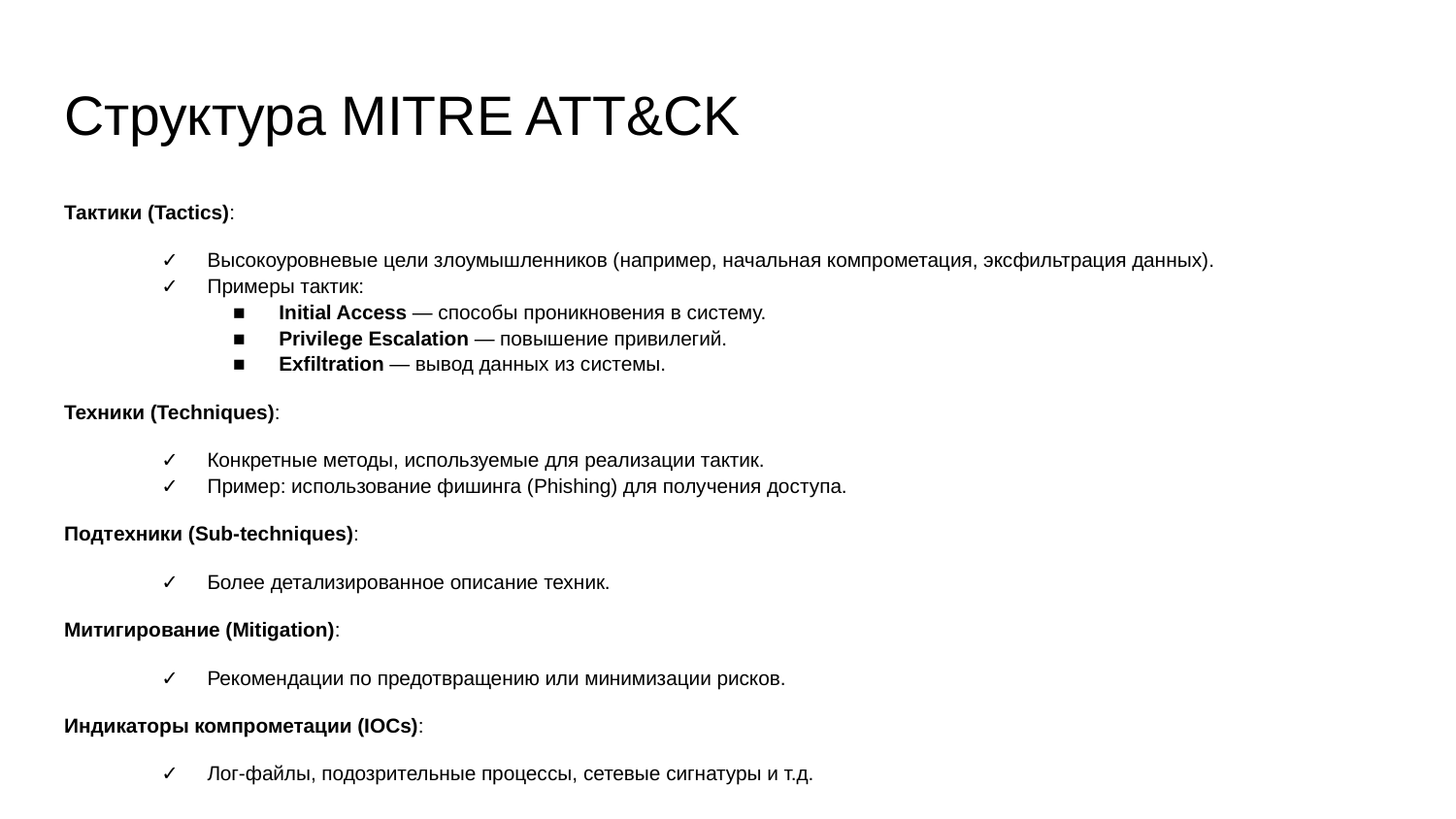

# Структура MITRE ATT&CK
Тактики (Tactics):
Высокоуровневые цели злоумышленников (например, начальная компрометация, эксфильтрация данных).
Примеры тактик:
Initial Access — способы проникновения в систему.
Privilege Escalation — повышение привилегий.
Exfiltration — вывод данных из системы.
Техники (Techniques):
Конкретные методы, используемые для реализации тактик.
Пример: использование фишинга (Phishing) для получения доступа.
Подтехники (Sub-techniques):
Более детализированное описание техник.
Митигирование (Mitigation):
Рекомендации по предотвращению или минимизации рисков.
Индикаторы компрометации (IOCs):
Лог-файлы, подозрительные процессы, сетевые сигнатуры и т.д.